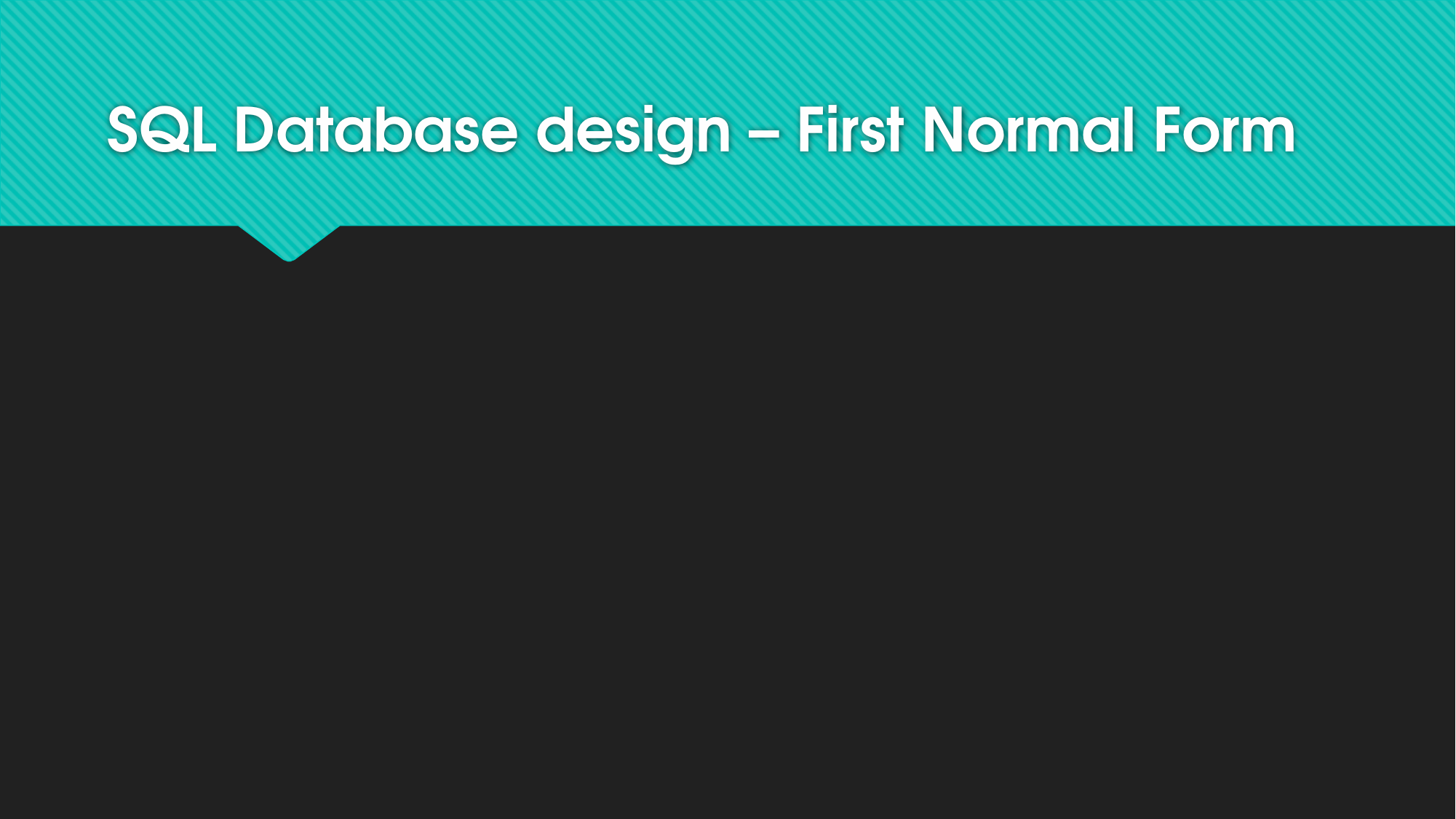

# SQL Database design – First Normal Form